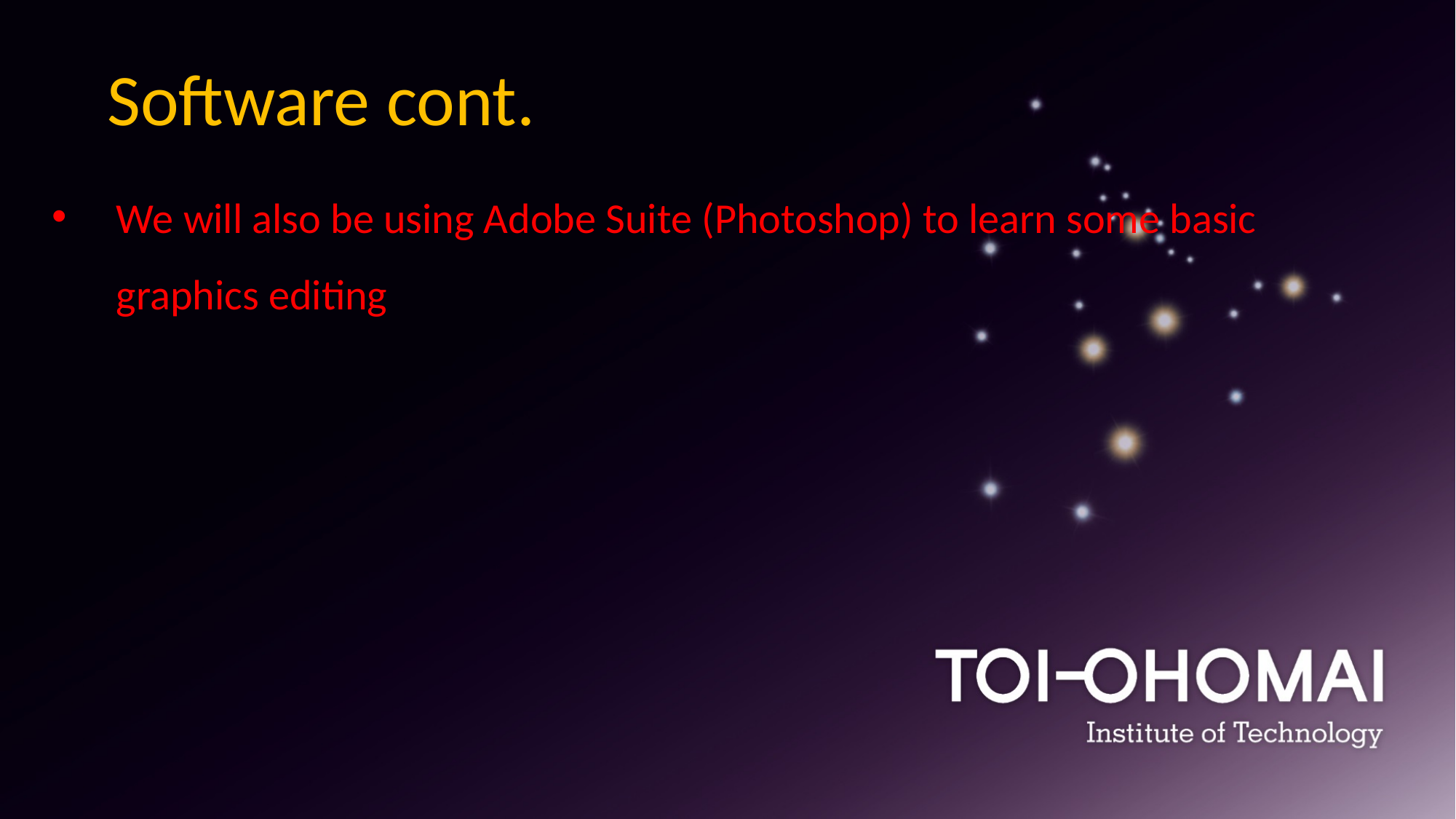

# Software cont.
We will also be using Adobe Suite (Photoshop) to learn some basic graphics editing